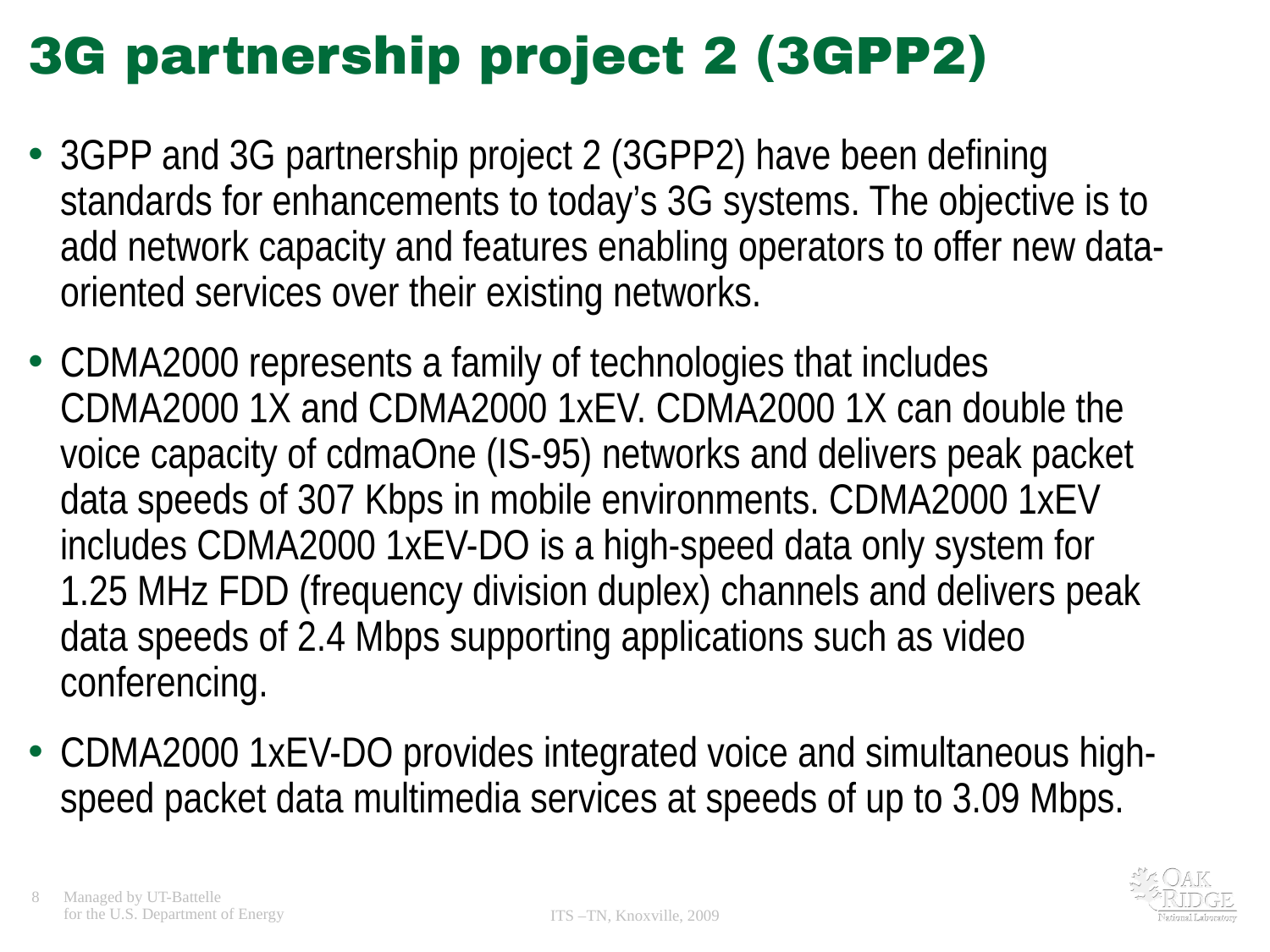

# 3G partnership project 2 (3GPP2)
3GPP and 3G partnership project 2 (3GPP2) have been defining standards for enhancements to today’s 3G systems. The objective is to add network capacity and features enabling operators to offer new data-oriented services over their existing networks.
CDMA2000 represents a family of technologies that includes CDMA2000 1X and CDMA2000 1xEV. CDMA2000 1X can double the voice capacity of cdmaOne (IS-95) networks and delivers peak packet data speeds of 307 Kbps in mobile environments. CDMA2000 1xEV includes CDMA2000 1xEV-DO is a high-speed data only system for 1.25 MHz FDD (frequency division duplex) channels and delivers peak data speeds of 2.4 Mbps supporting applications such as video conferencing.
CDMA2000 1xEV-DO provides integrated voice and simultaneous high-speed packet data multimedia services at speeds of up to 3.09 Mbps.